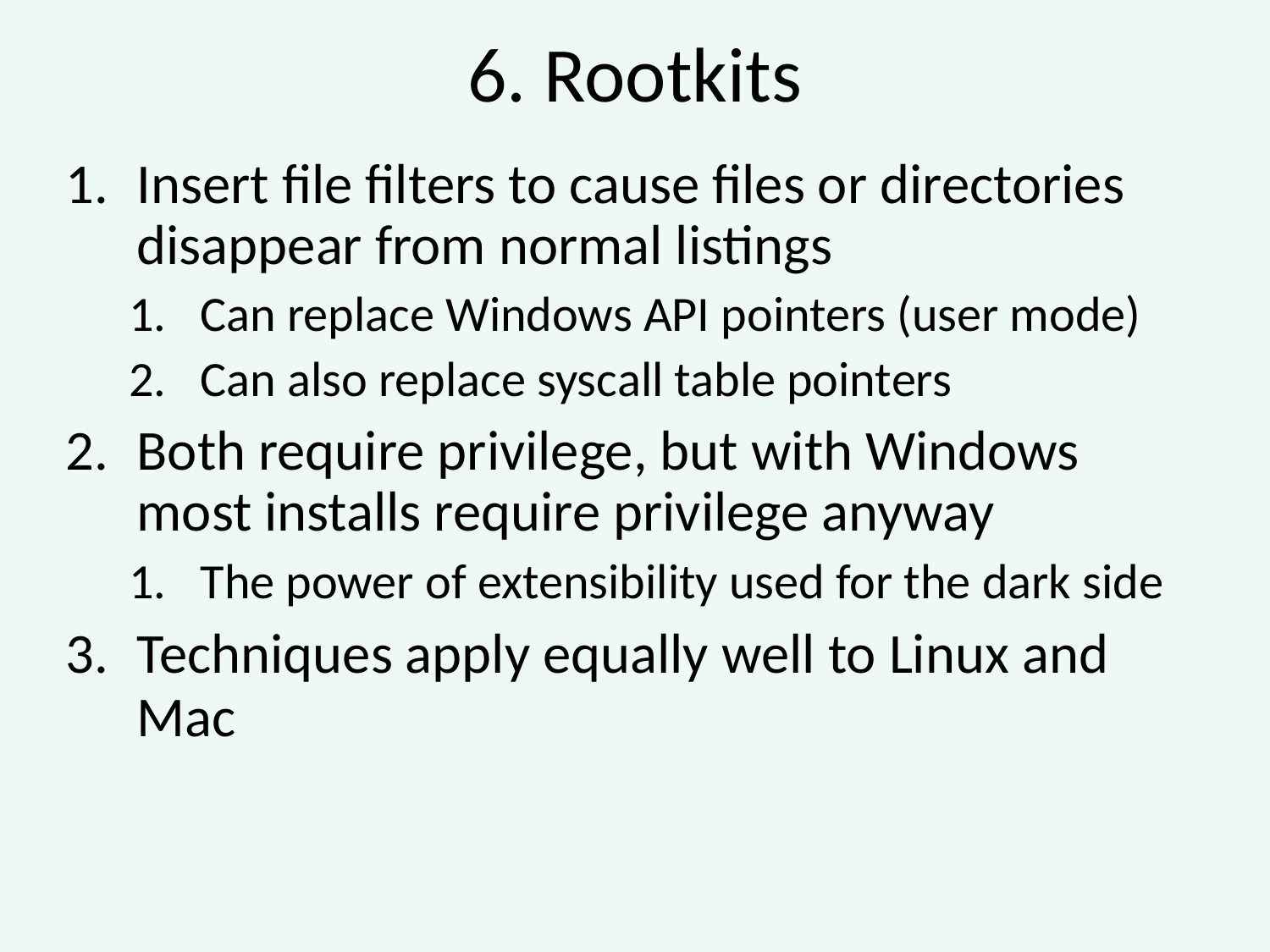

# 6. Rootkits
Insert file filters to cause files or directories disappear from normal listings
Can replace Windows API pointers (user mode)
Can also replace syscall table pointers
Both require privilege, but with Windows most installs require privilege anyway
The power of extensibility used for the dark side
Techniques apply equally well to Linux and Mac